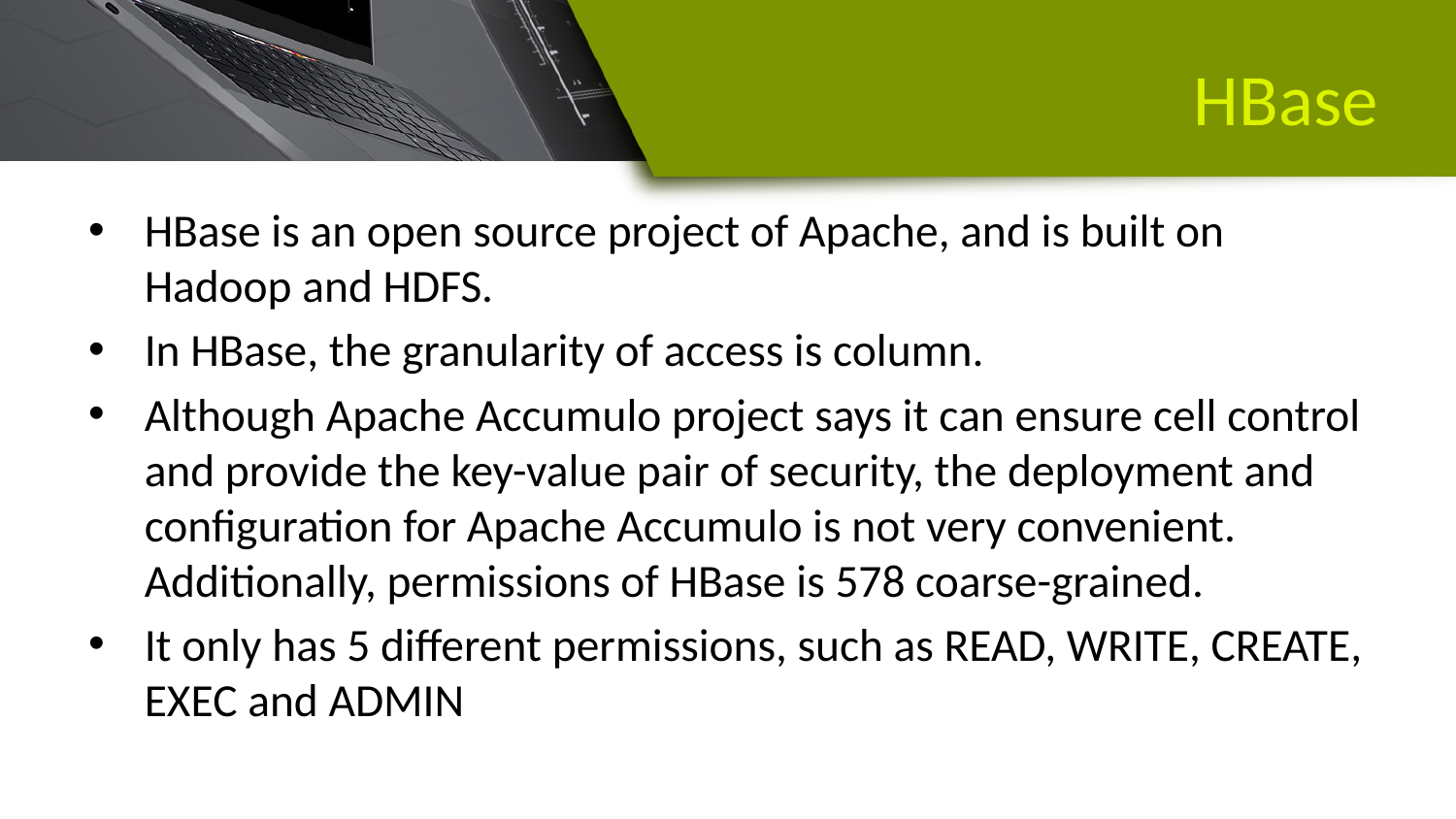

# HBase
HBase is an open source project of Apache, and is built on Hadoop and HDFS.
In HBase, the granularity of access is column.
Although Apache Accumulo project says it can ensure cell control and provide the key-value pair of security, the deployment and configuration for Apache Accumulo is not very convenient. Additionally, permissions of HBase is 578 coarse-grained.
It only has 5 different permissions, such as READ, WRITE, CREATE, EXEC and ADMIN